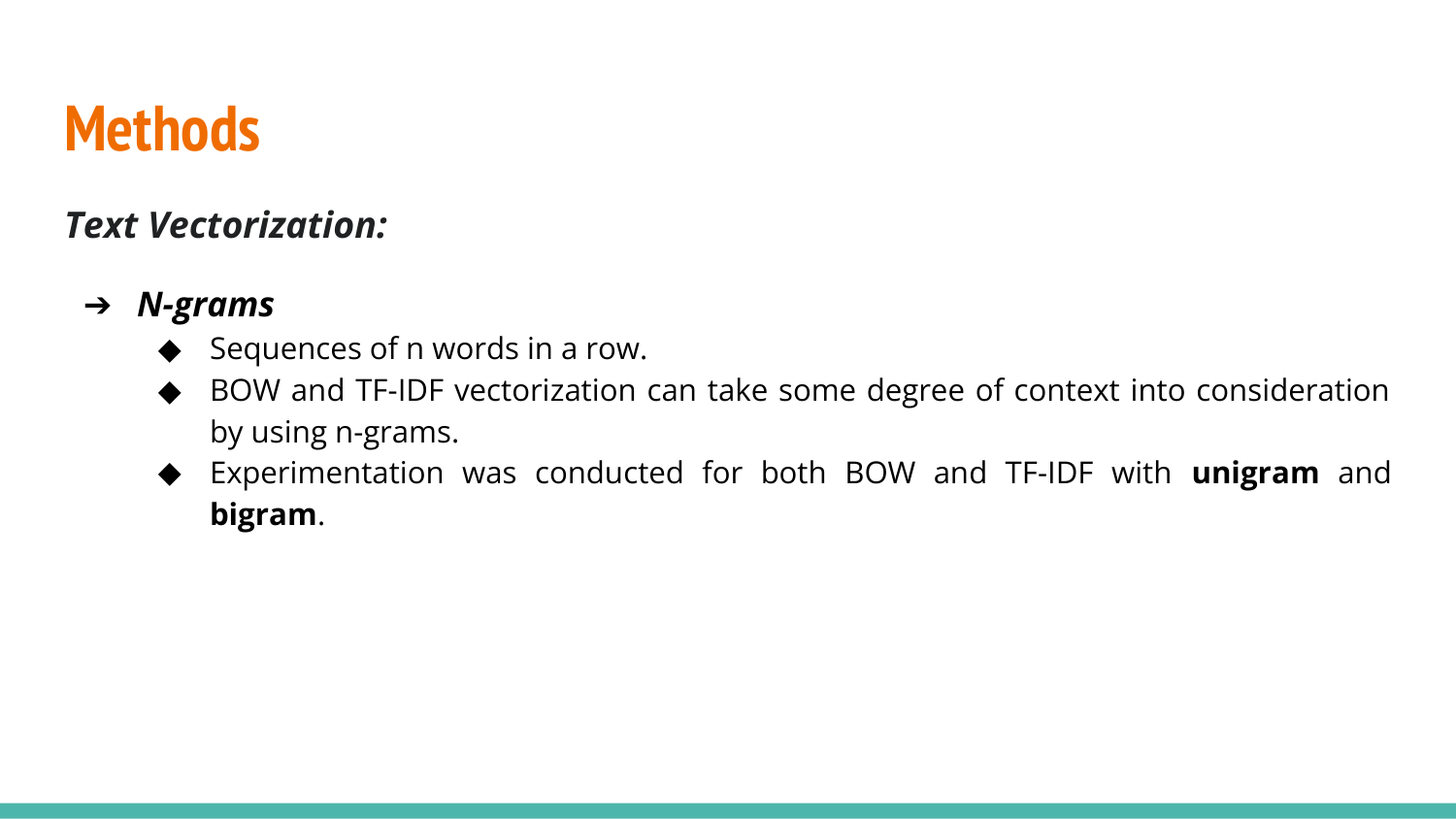

# Methods
Text Vectorization:
N-grams
Sequences of n words in a row.
BOW and TF-IDF vectorization can take some degree of context into consideration by using n-grams.
Experimentation was conducted for both BOW and TF-IDF with unigram and bigram.